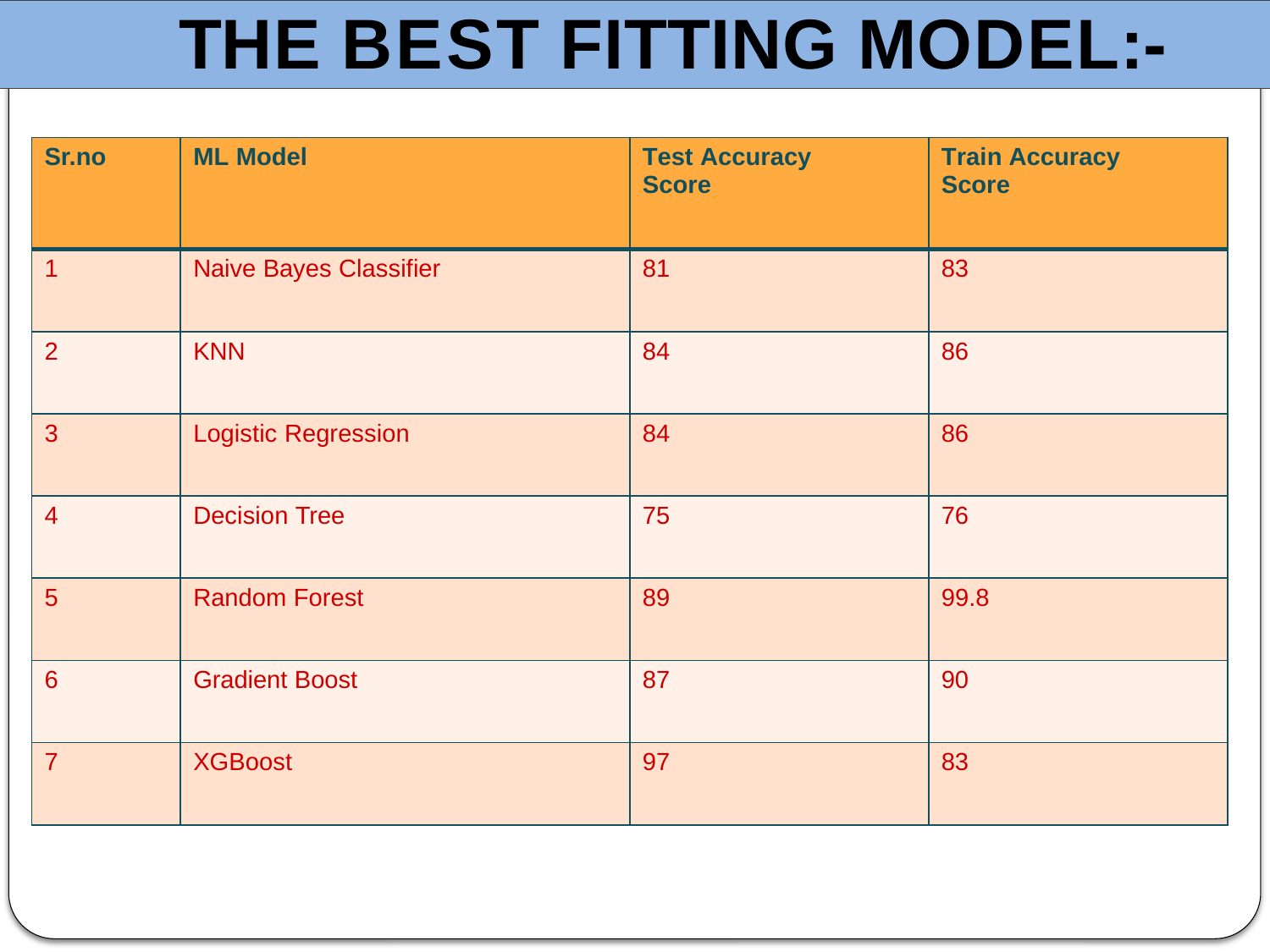

# The best fitting Model:-
| Sr.no | ML Model | Test Accuracy Score | Train Accuracy Score |
| --- | --- | --- | --- |
| 1 | Naive Bayes Classifier | 81 | 83 |
| 2 | KNN | 84 | 86 |
| 3 | Logistic Regression | 84 | 86 |
| 4 | Decision Tree | 75 | 76 |
| 5 | Random Forest | 89 | 99.8 |
| 6 | Gradient Boost | 87 | 90 |
| 7 | XGBoost | 97 | 83 |